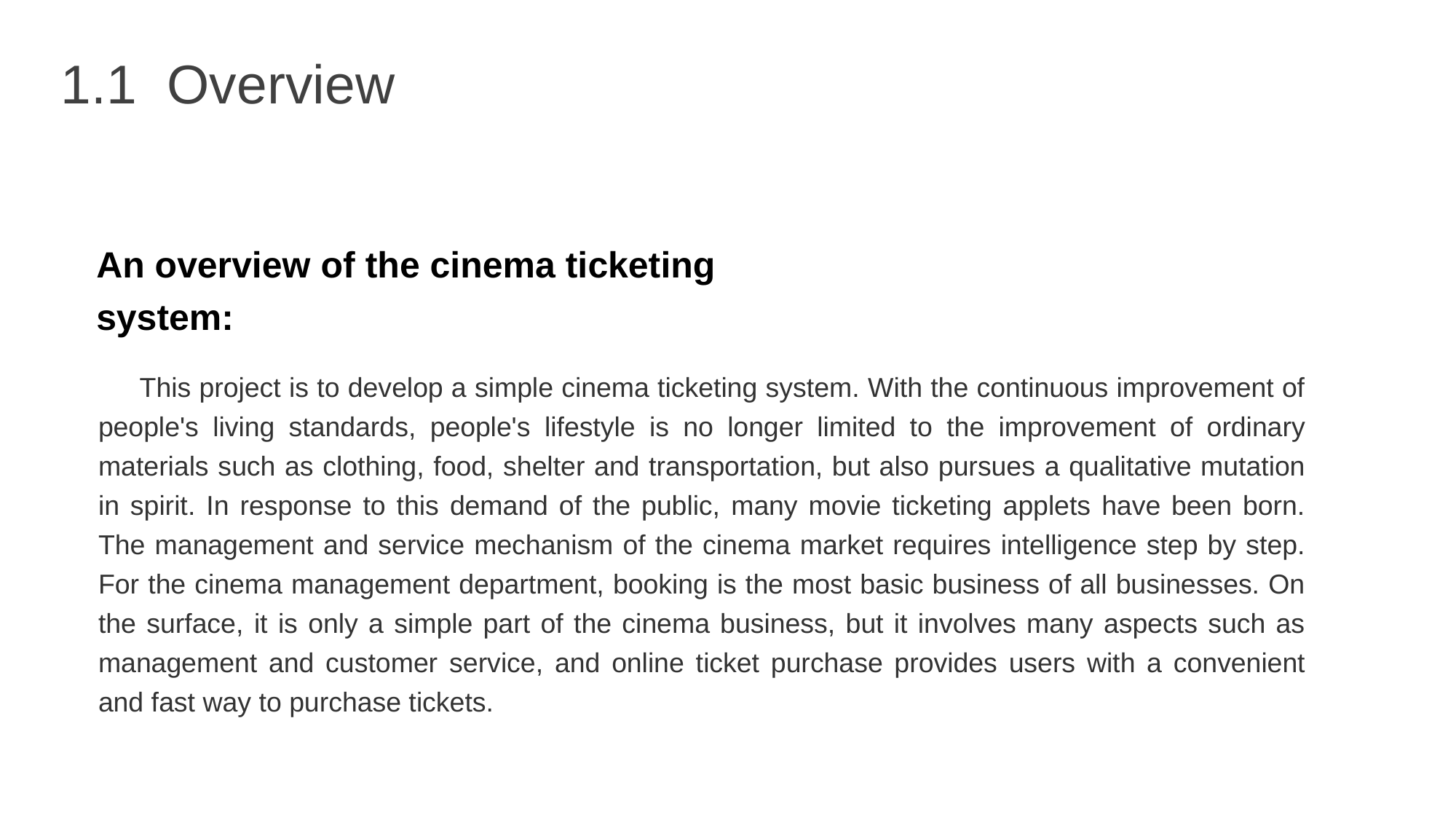

1.1  Overview
An overview of the cinema ticketing system:
     This project is to develop a simple cinema ticketing system. With the continuous improvement of people's living standards, people's lifestyle is no longer limited to the improvement of ordinary materials such as clothing, food, shelter and transportation, but also pursues a qualitative mutation in spirit. In response to this demand of the public, many movie ticketing applets have been born. The management and service mechanism of the cinema market requires intelligence step by step. For the cinema management department, booking is the most basic business of all businesses. On the surface, it is only a simple part of the cinema business, but it involves many aspects such as management and customer service, and online ticket purchase provides users with a convenient and fast way to purchase tickets.